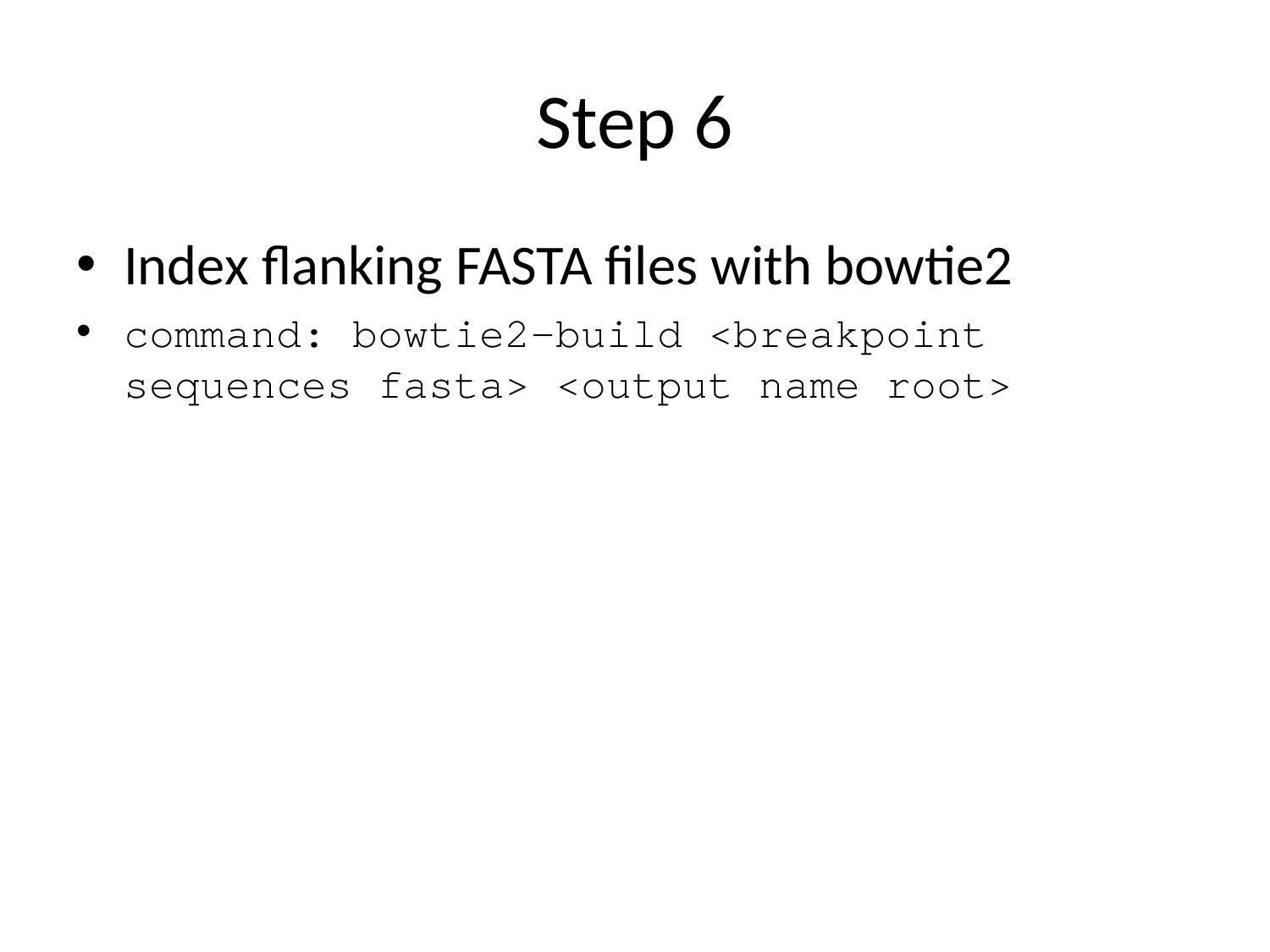

# Step 6
Index flanking FASTA files with bowtie2
command: bowtie2-build <breakpoint sequences fasta> <output name root>